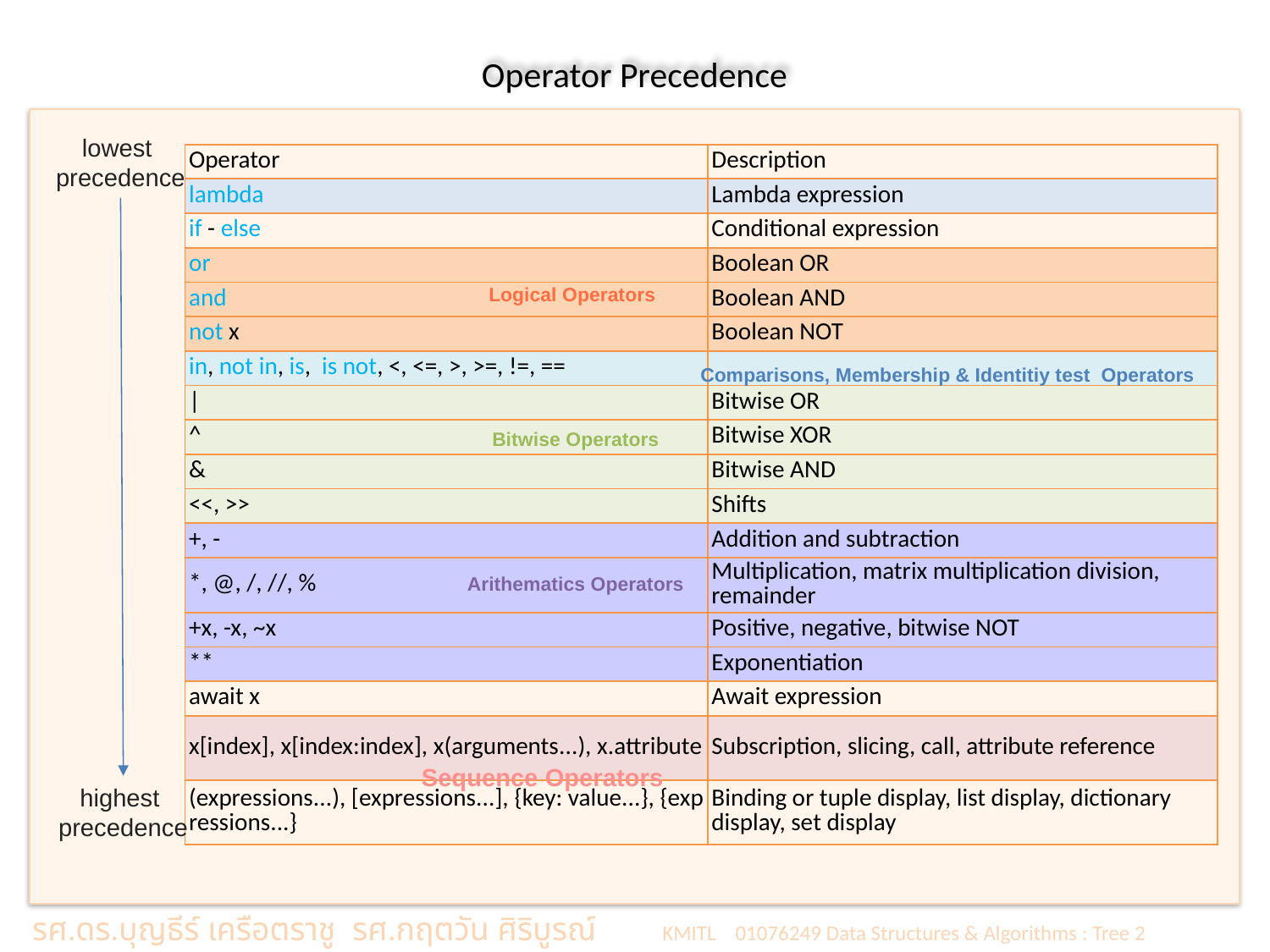

# Operator Precedence
lowest
precedence
| Operator | Description |
| --- | --- |
| lambda | Lambda expression |
| if - else | Conditional expression |
| or | Boolean OR |
| and | Boolean AND |
| not x | Boolean NOT |
| in, not in, is,  is not, <, <=, >, >=, !=, == |  |
| | | Bitwise OR |
| ^ | Bitwise XOR |
| & | Bitwise AND |
| <<, >> | Shifts |
| +, - | Addition and subtraction |
| \*, @, /, //, % | Multiplication, matrix multiplication division, remainder |
| +x, -x, ~x | Positive, negative, bitwise NOT |
| \*\* | Exponentiation |
| await x | Await expression |
| x[index], x[index:index], x(arguments...), x.attribute | Subscription, slicing, call, attribute reference |
| (expressions...), [expressions...], {key: value...}, {expressions...} | Binding or tuple display, list display, dictionary display, set display |
Logical Operators
Comparisons, Membership & Identitiy test  Operators
Bitwise Operators
Arithematics Operators
Sequence Operators
highest
precedence